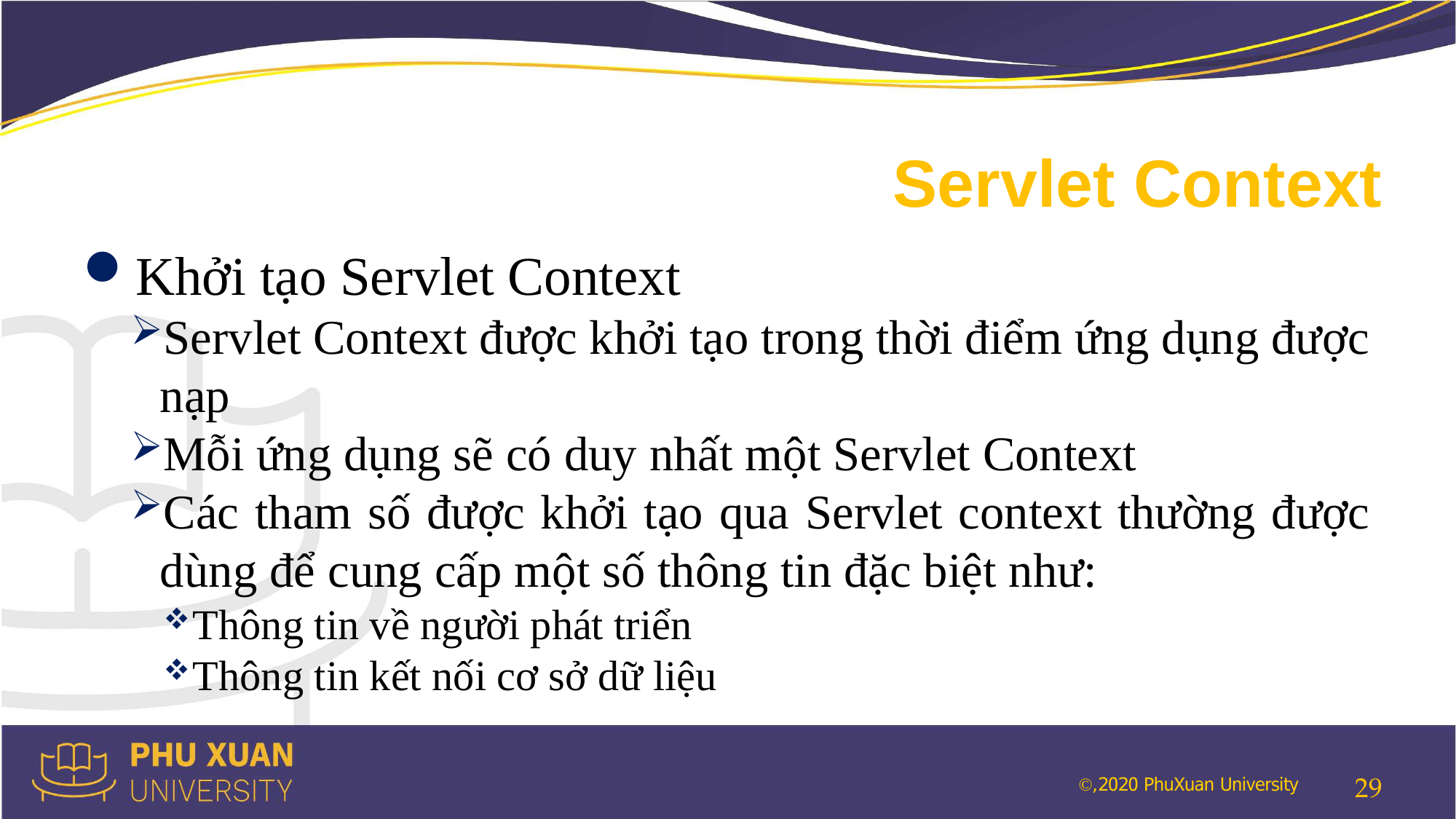

# Servlet Context
Khởi tạo Servlet Context
Servlet Context được khởi tạo trong thời điểm ứng dụng được nạp
Mỗi ứng dụng sẽ có duy nhất một Servlet Context
Các tham số được khởi tạo qua Servlet context thường được dùng để cung cấp một số thông tin đặc biệt như:
Thông tin về người phát triển
Thông tin kết nối cơ sở dữ liệu

29